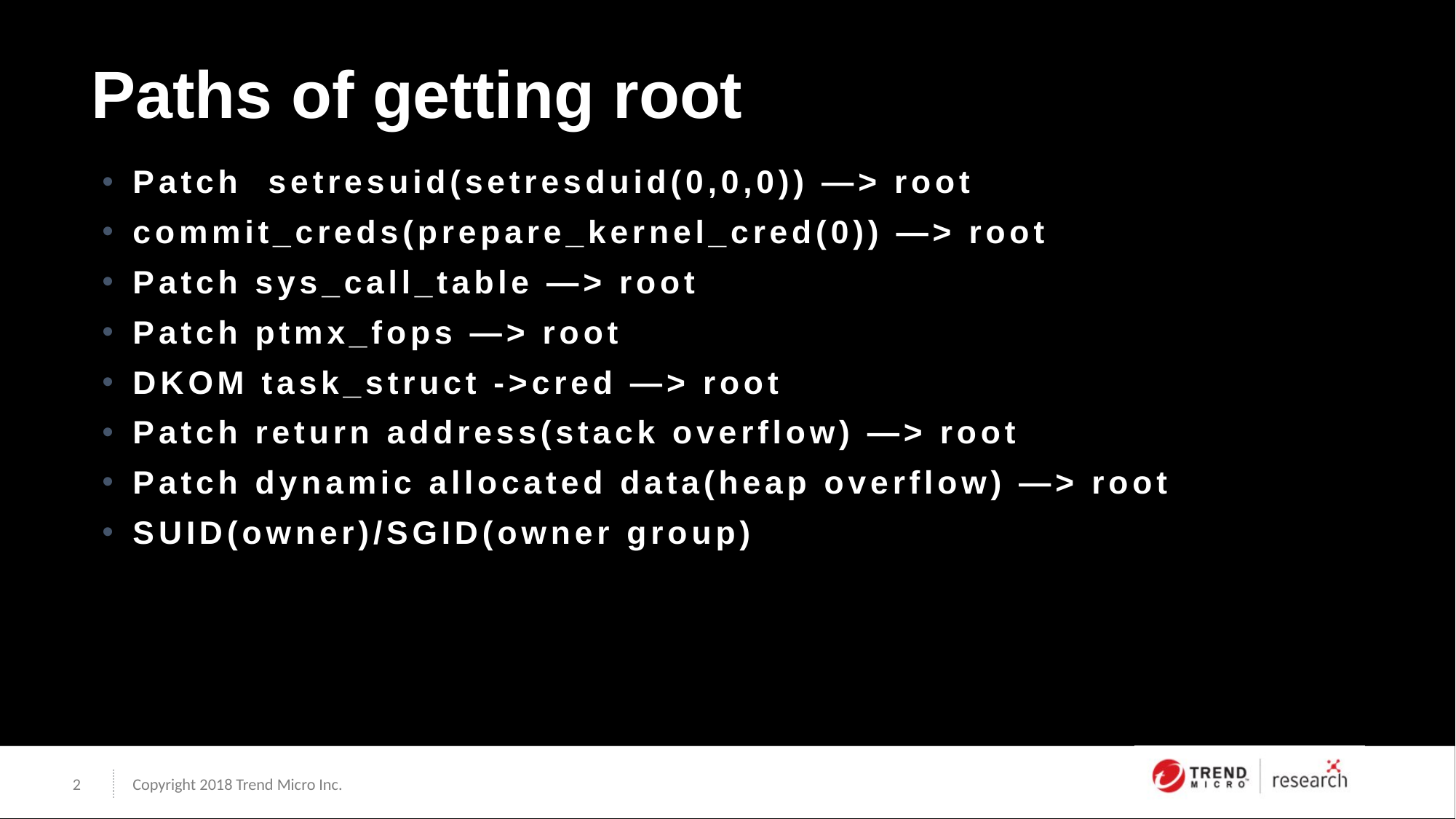

# Paths of getting root
Patch  setresuid(setresduid(0,0,0)) —> root
commit_creds(prepare_kernel_cred(0)) —> root
Patch sys_call_table —> root
Patch ptmx_fops —> root
DKOM task_struct ->cred —> root
Patch return address(stack overflow) —> root
Patch dynamic allocated data(heap overflow) —> root
SUID(owner)/SGID(owner group)